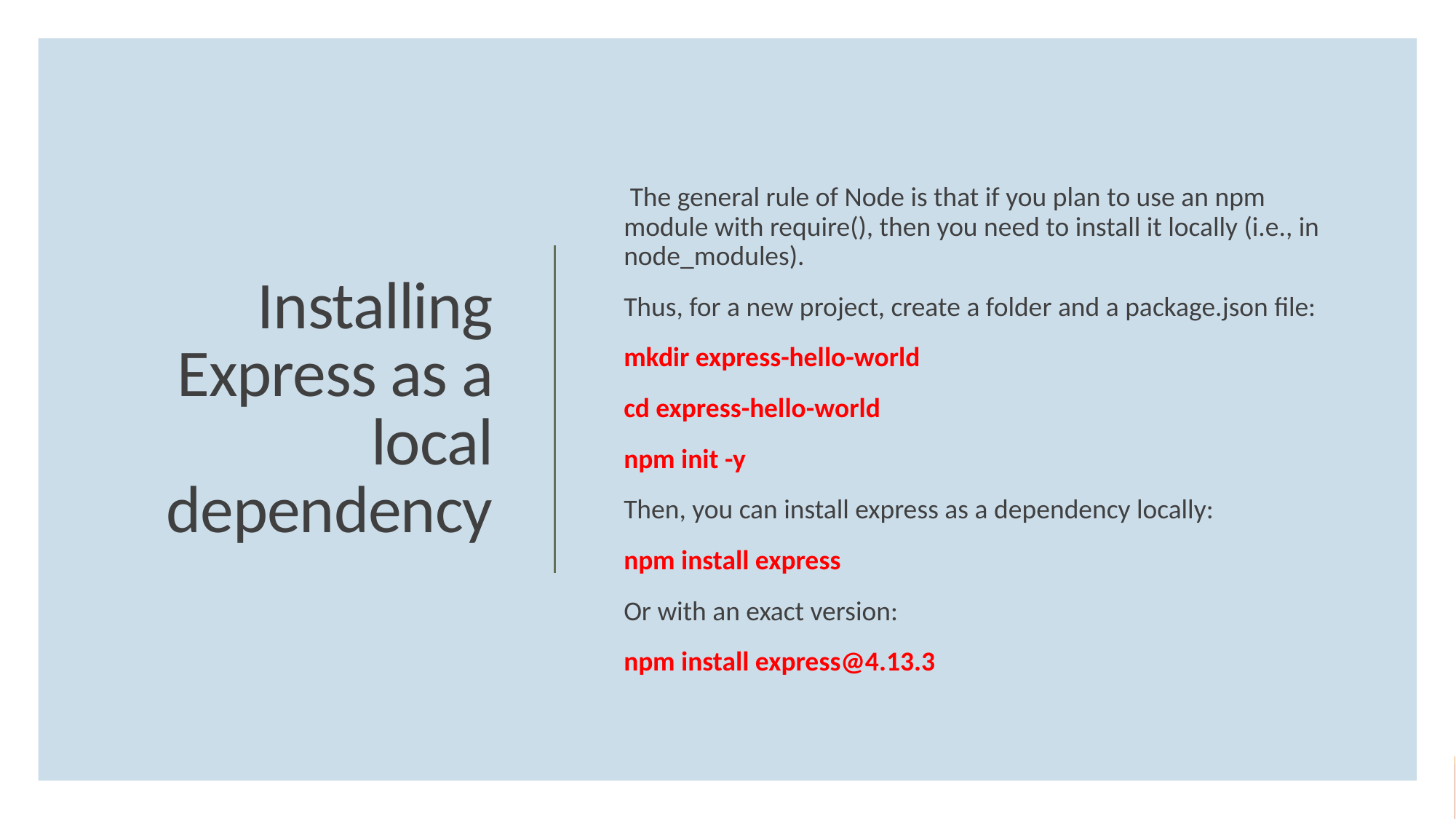

The general rule of Node is that if you plan to use an npm module with require(), then you need to install it locally (i.e., in node_modules).
Thus, for a new project, create a folder and a package.json file:
mkdir express-hello-world
cd express-hello-world
npm init -y
Then, you can install express as a dependency locally:
npm install express
Or with an exact version:
npm install express@4.13.3
# Installing Express as a local dependency